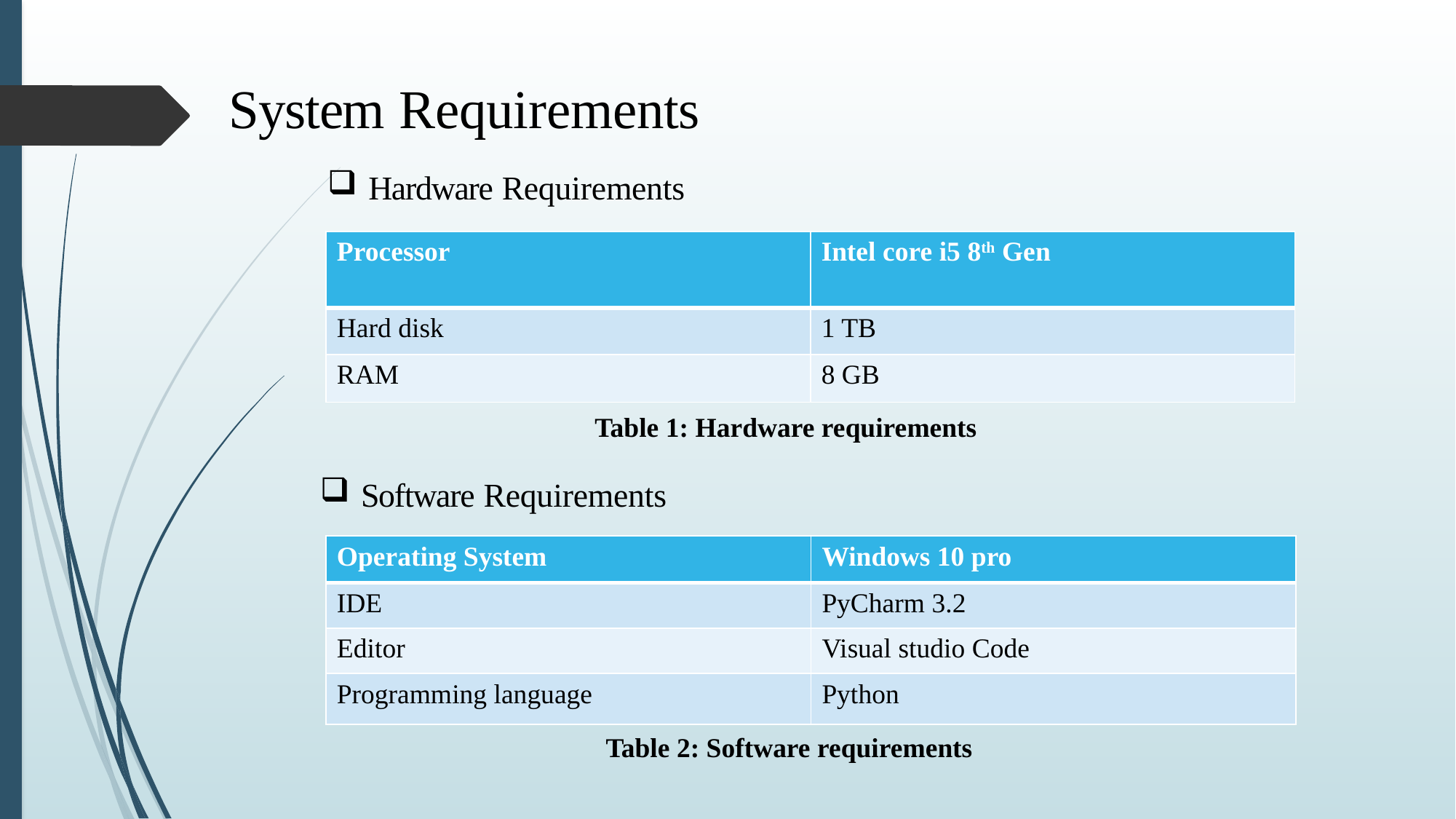

System Requirements
# Hardware Requirements
| Processor | Intel core i5 8th Gen |
| --- | --- |
| Hard disk | 1 TB |
| RAM | 8 GB |
Table 1: Hardware requirements
Software Requirements
| Operating System | Windows 10 pro |
| --- | --- |
| IDE | PyCharm 3.2 |
| Editor | Visual studio Code |
| Programming language | Python |
Table 2: Software requirements